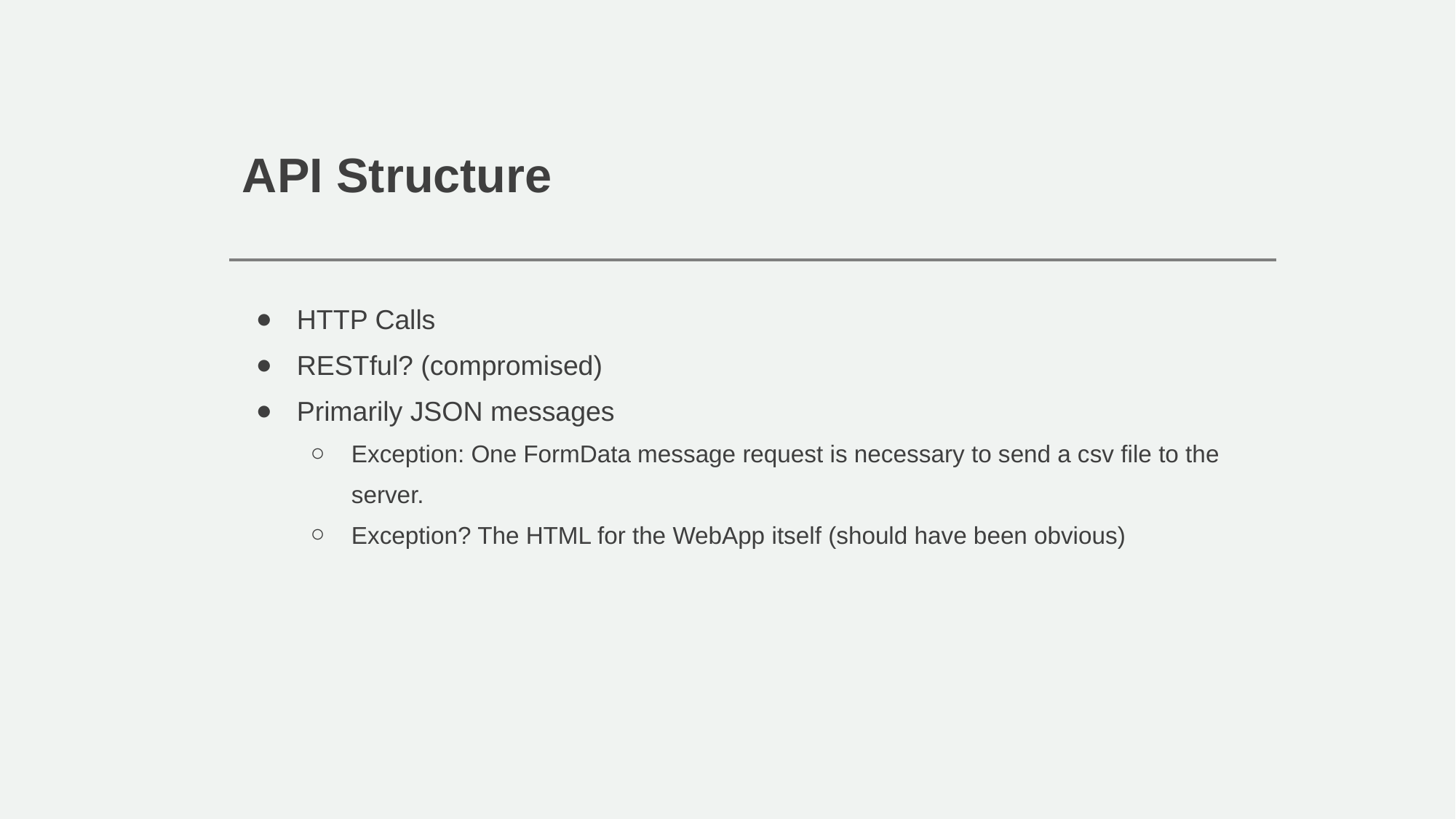

# API Structure
HTTP Calls
RESTful? (compromised)
Primarily JSON messages
Exception: One FormData message request is necessary to send a csv file to the server.
Exception? The HTML for the WebApp itself (should have been obvious)